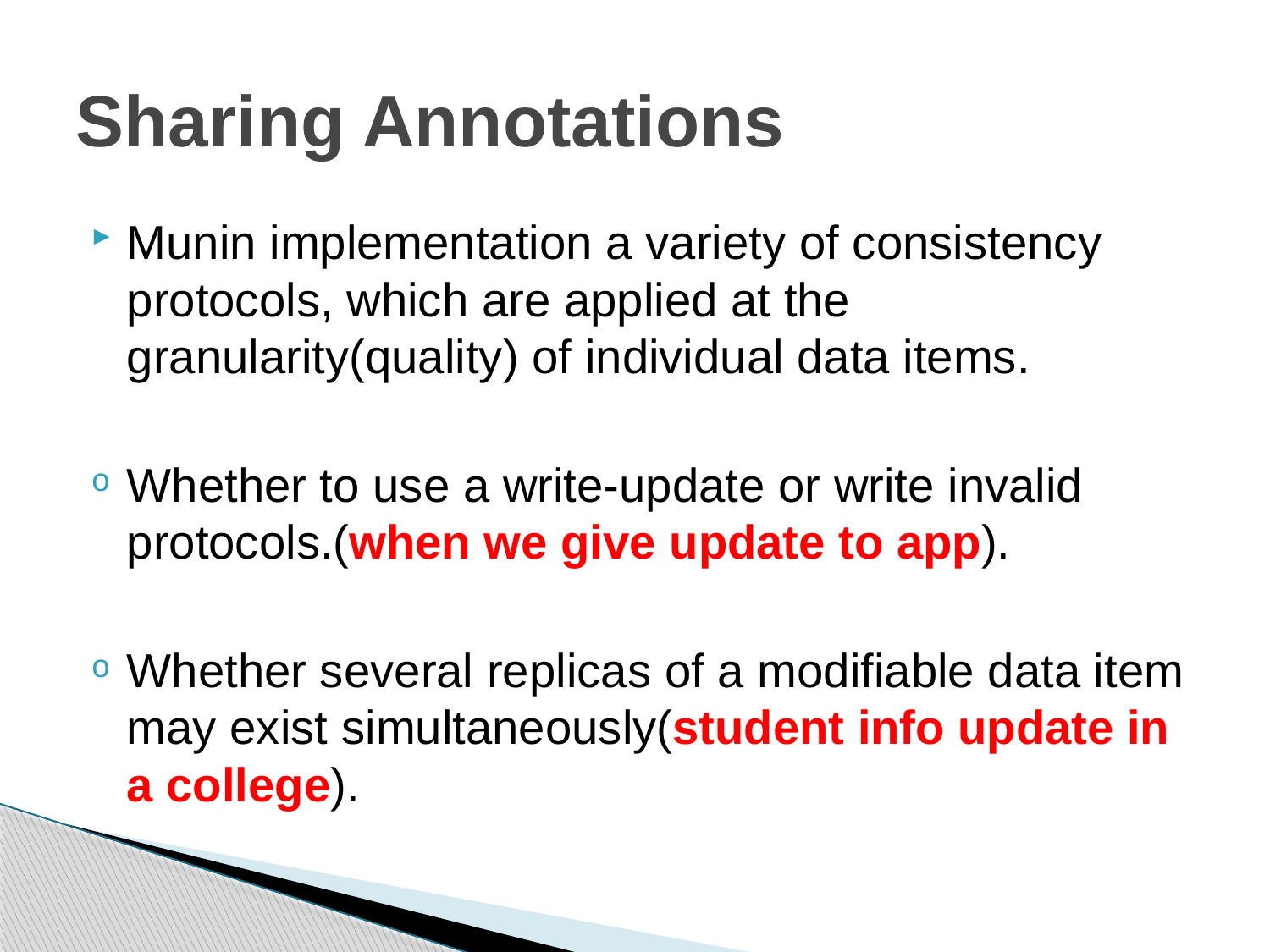

# Sharing Annotations
Munin implementation a variety of consistency protocols, which are applied at the granularity(quality) of individual data items.

Whether to use a write-update or write invalid protocols.(when we give update to app).

Whether several replicas of a modifiable data item may exist simultaneously(student info update in a college).